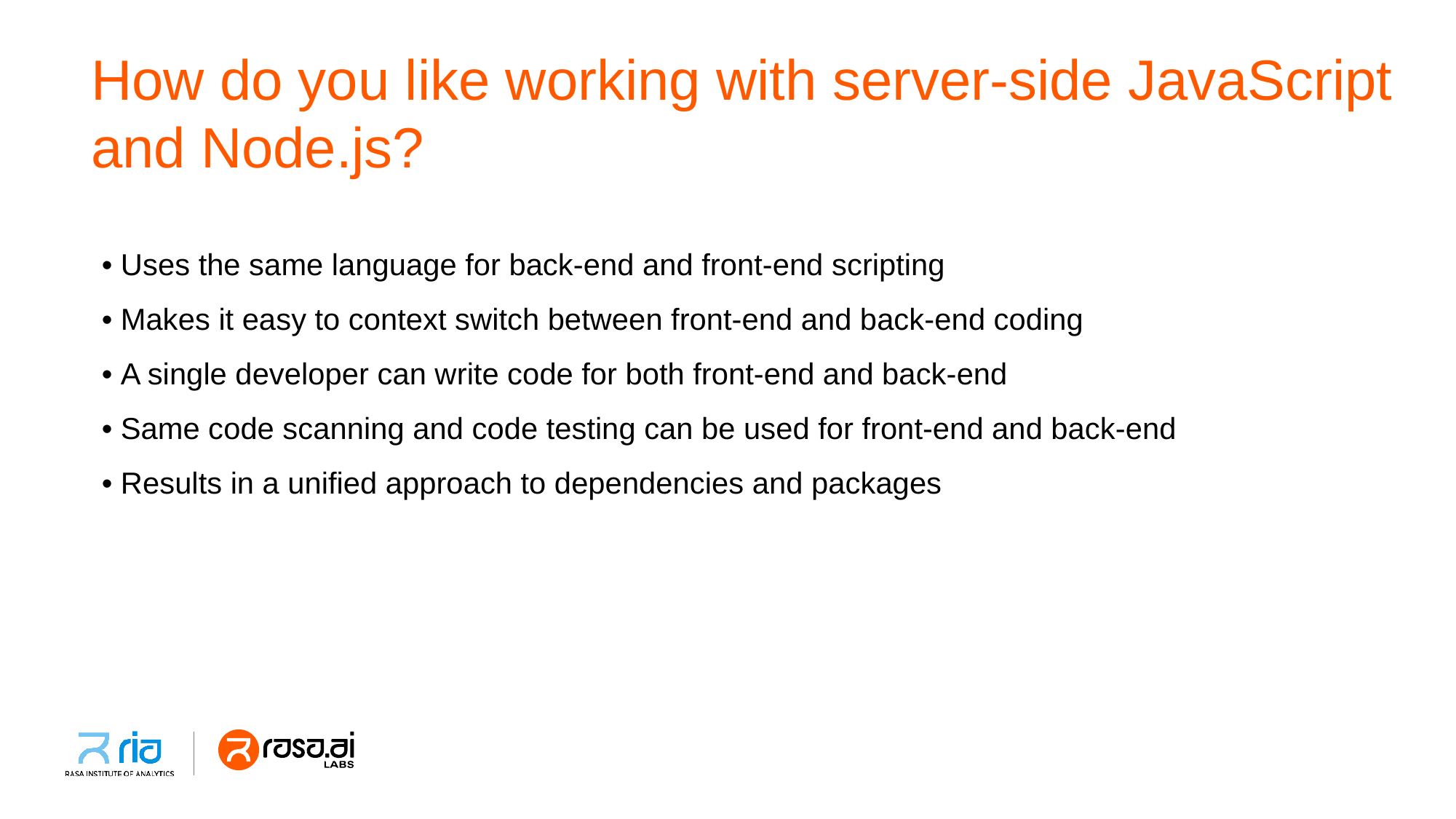

# How do you like working with server-side JavaScript and Node.js?
• Uses the same language for back-end and front-end scripting
• Makes it easy to context switch between front-end and back-end coding
• A single developer can write code for both front-end and back-end
• Same code scanning and code testing can be used for front-end and back-end
• Results in a unified approach to dependencies and packages